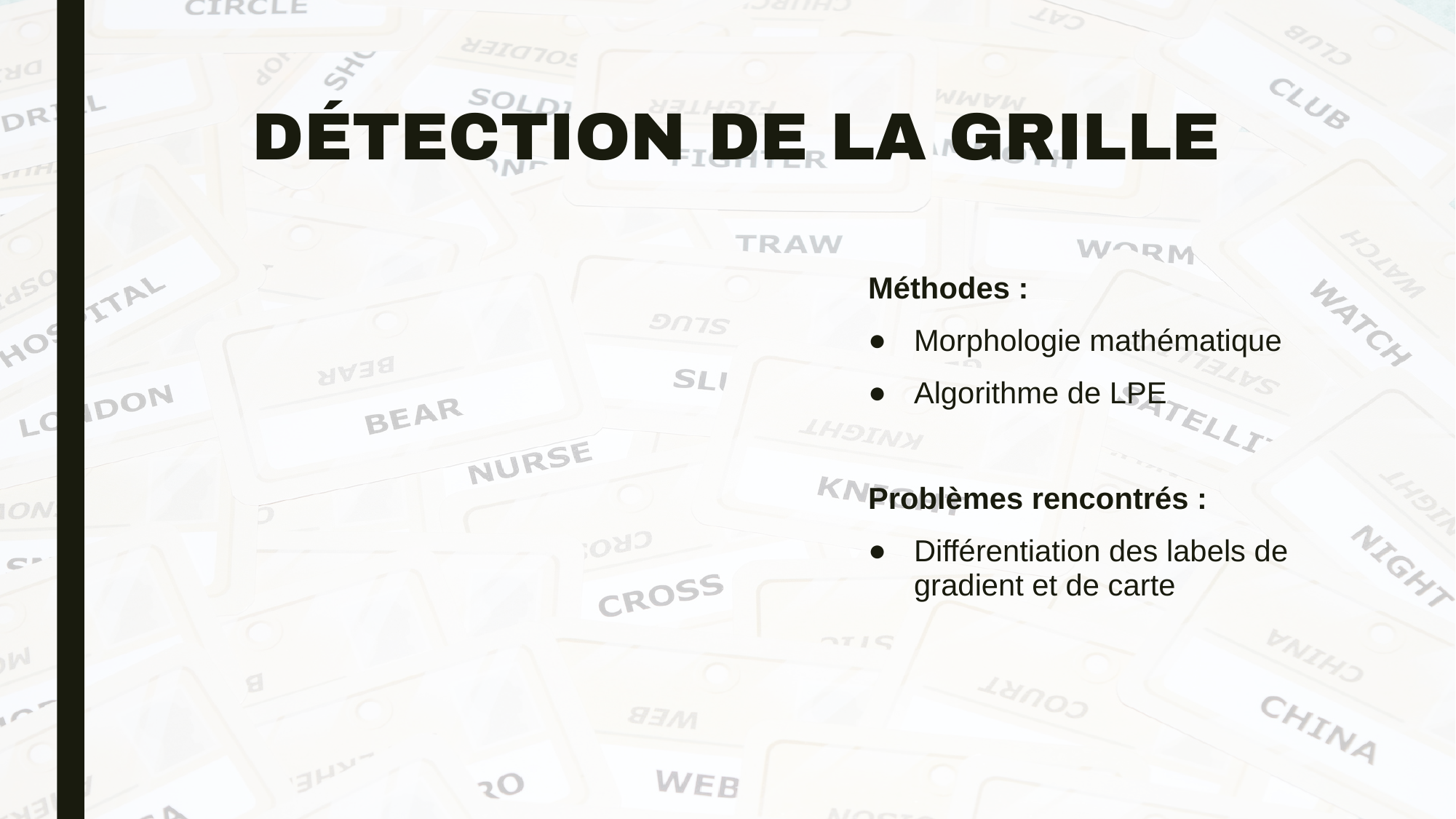

# DÉTECTION DE LA GRILLE
Méthodes :
Morphologie mathématique
Algorithme de LPE

Problèmes rencontrés :
Différentiation des labels de gradient et de carte